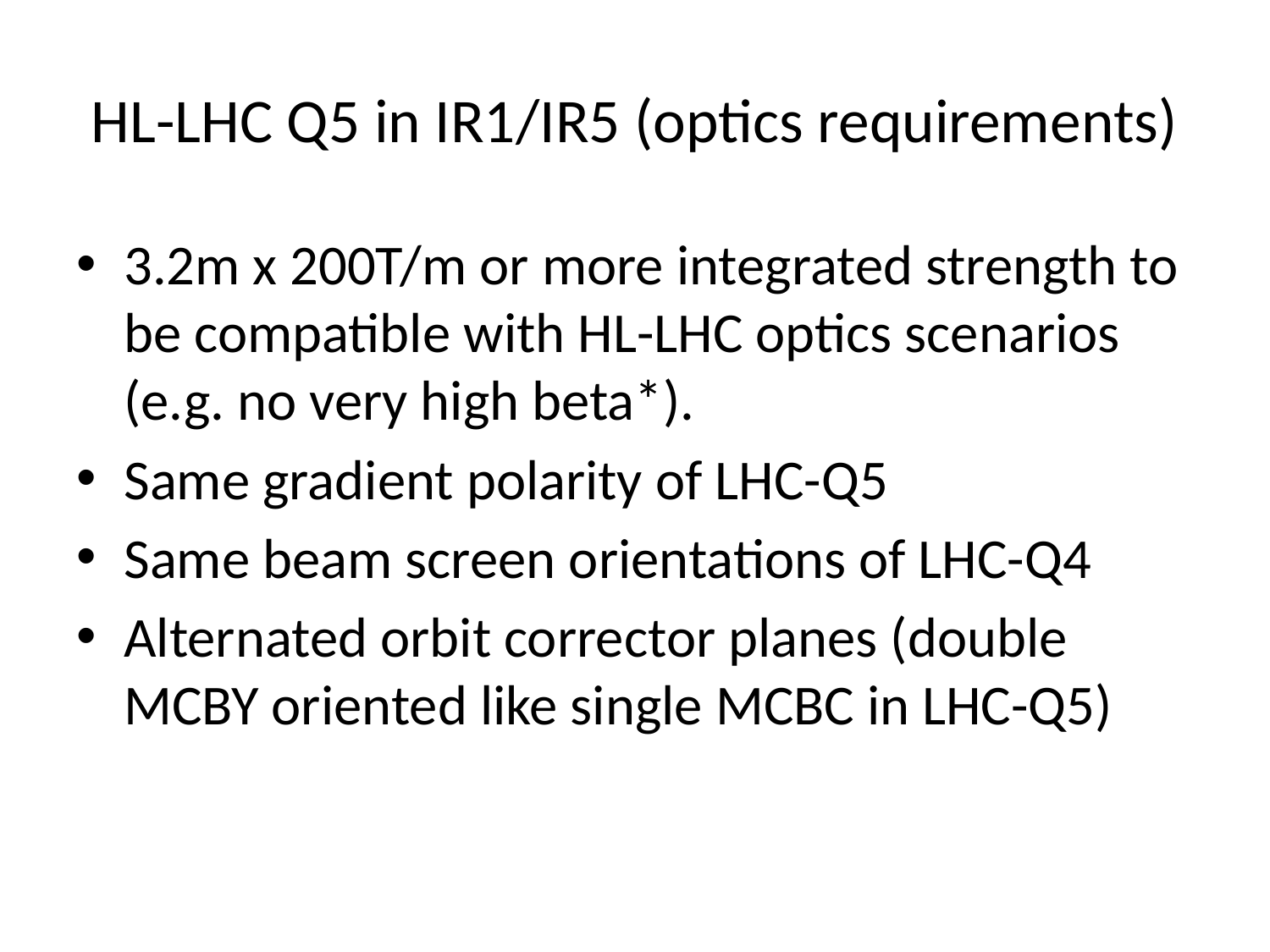

# HL-LHC Q5 in IR1/IR5 (optics requirements)
3.2m x 200T/m or more integrated strength to be compatible with HL-LHC optics scenarios (e.g. no very high beta*).
Same gradient polarity of LHC-Q5
Same beam screen orientations of LHC-Q4
Alternated orbit corrector planes (double MCBY oriented like single MCBC in LHC-Q5)